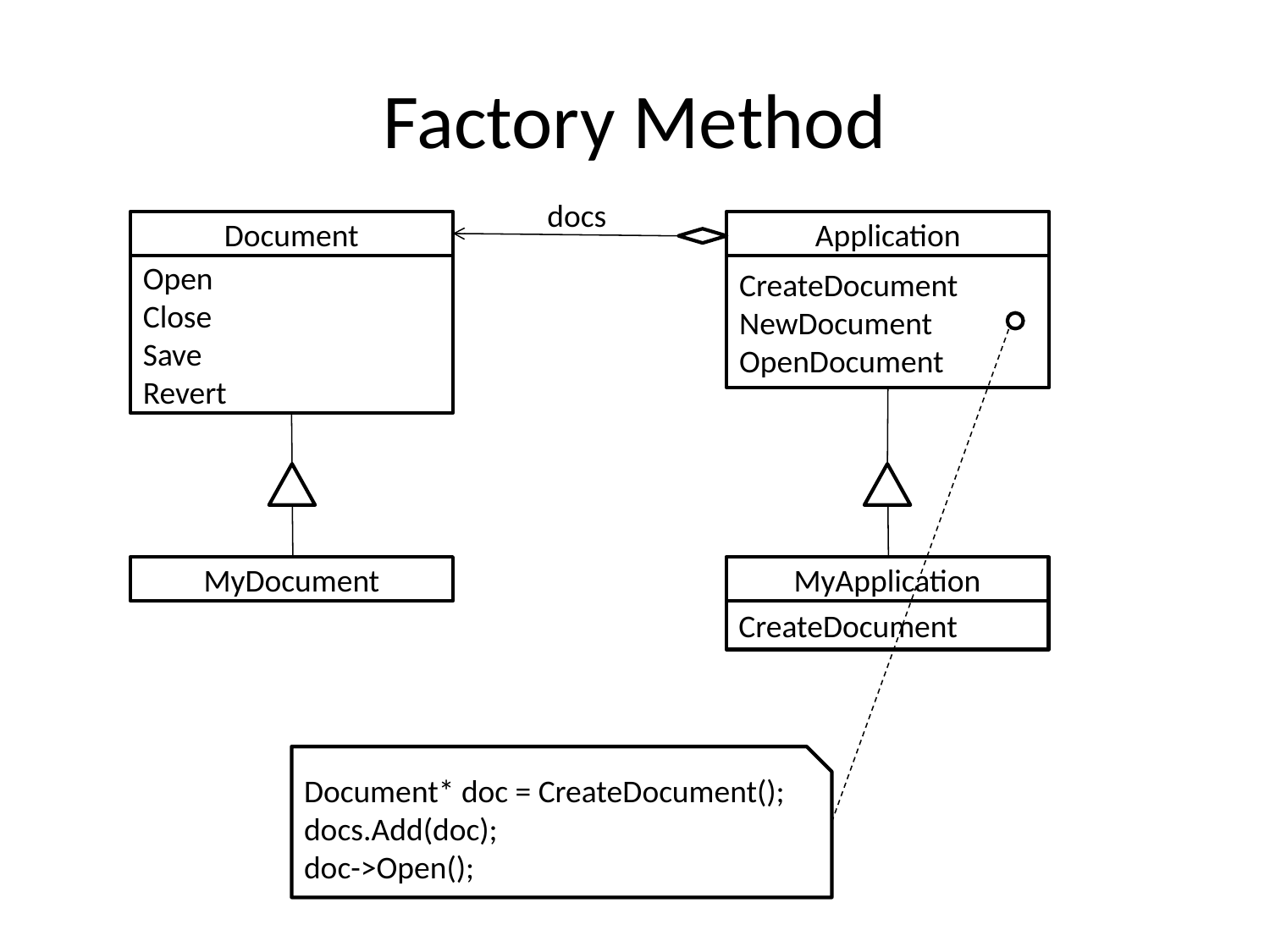

# Factory Method
docs
Document
Application

Open
Close
Save
Revert
CreateDocument
NewDocument
OpenDocument

MyDocument
MyApplication
CreateDocument
Document* doc = CreateDocument();
docs.Add(doc);
doc->Open();